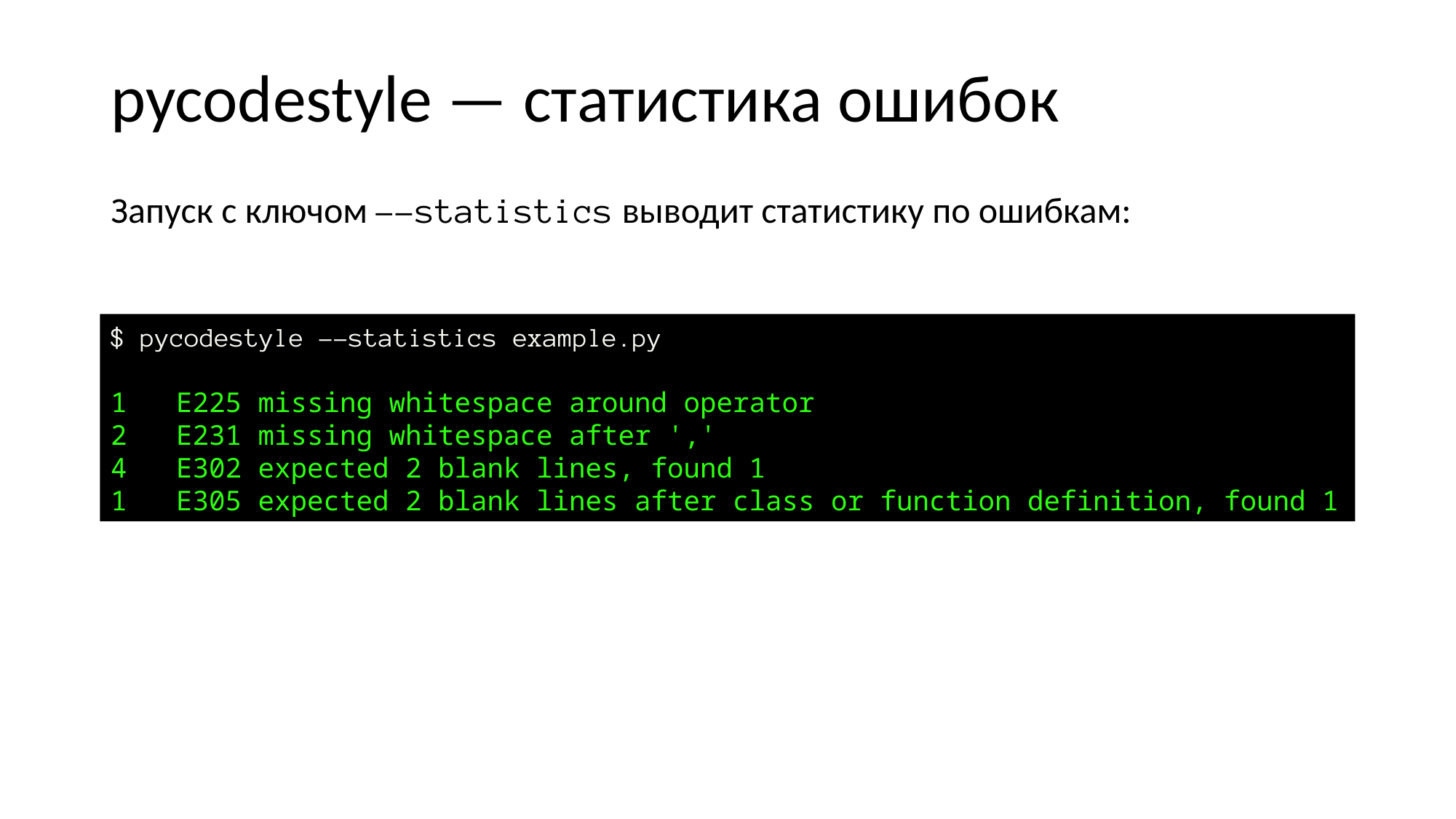

# pycodestyle — статистика ошибок
Запуск с ключом --statistics выводит статистику по ошибкам:

$ pycodestyle --statistics example.py
1   E225 missing whitespace around operator
2   E231 missing whitespace after ','
4   E302 expected 2 blank lines, found 1
1   E305 expected 2 blank lines after class or function definition, found 1